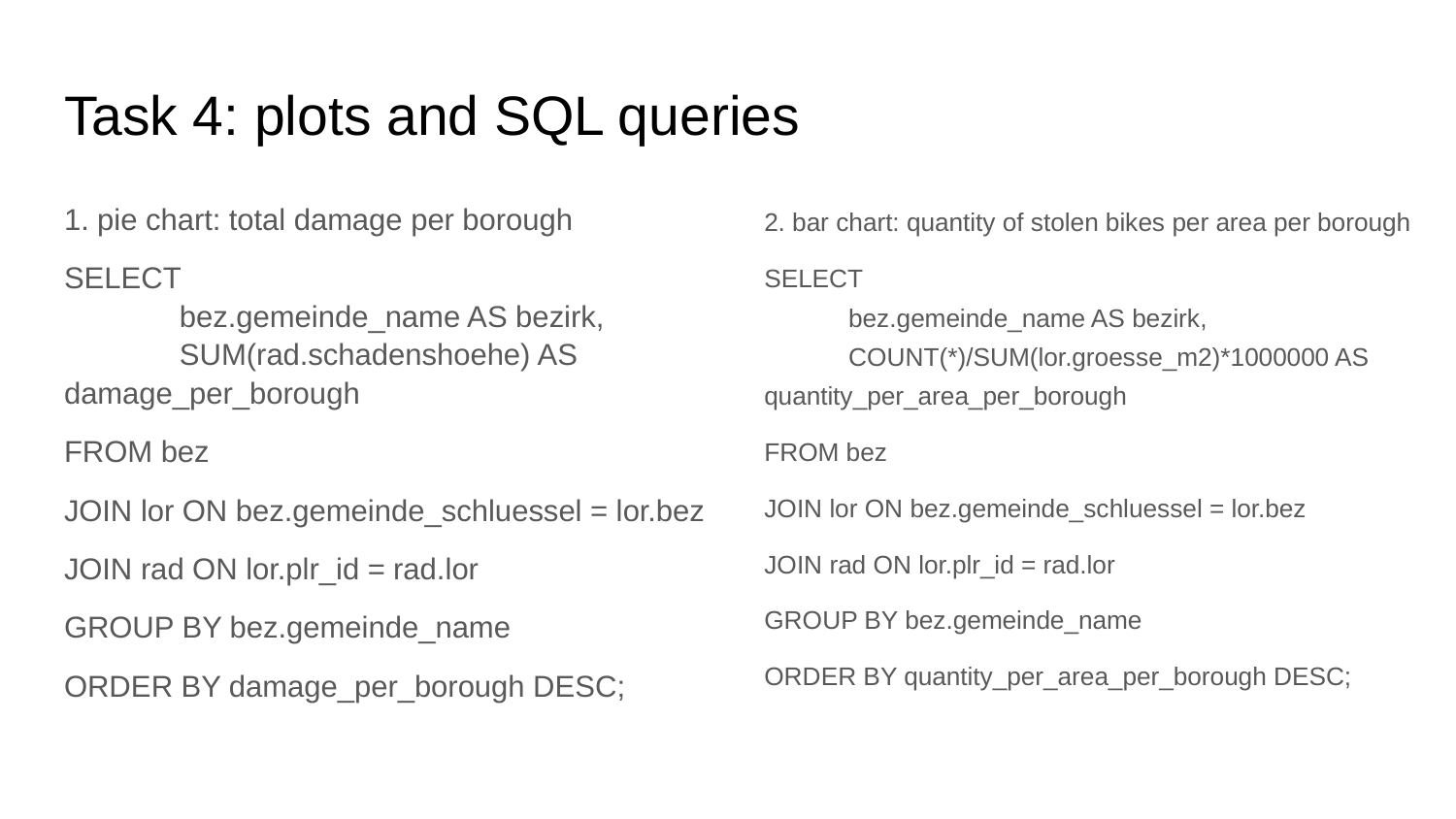

# Task 4: plots and SQL queries
1. pie chart: total damage per borough
SELECT
              bez.gemeinde_name AS bezirk,
              SUM(rad.schadenshoehe) AS damage_per_borough
FROM bez
JOIN lor ON bez.gemeinde_schluessel = lor.bez
JOIN rad ON lor.plr_id = rad.lor
GROUP BY bez.gemeinde_name
ORDER BY damage_per_borough DESC;
2. bar chart: quantity of stolen bikes per area per borough
SELECT
            bez.gemeinde_name AS bezirk,
            COUNT(*)/SUM(lor.groesse_m2)*1000000 AS quantity_per_area_per_borough
FROM bez
JOIN lor ON bez.gemeinde_schluessel = lor.bez
JOIN rad ON lor.plr_id = rad.lor
GROUP BY bez.gemeinde_name
ORDER BY quantity_per_area_per_borough DESC;